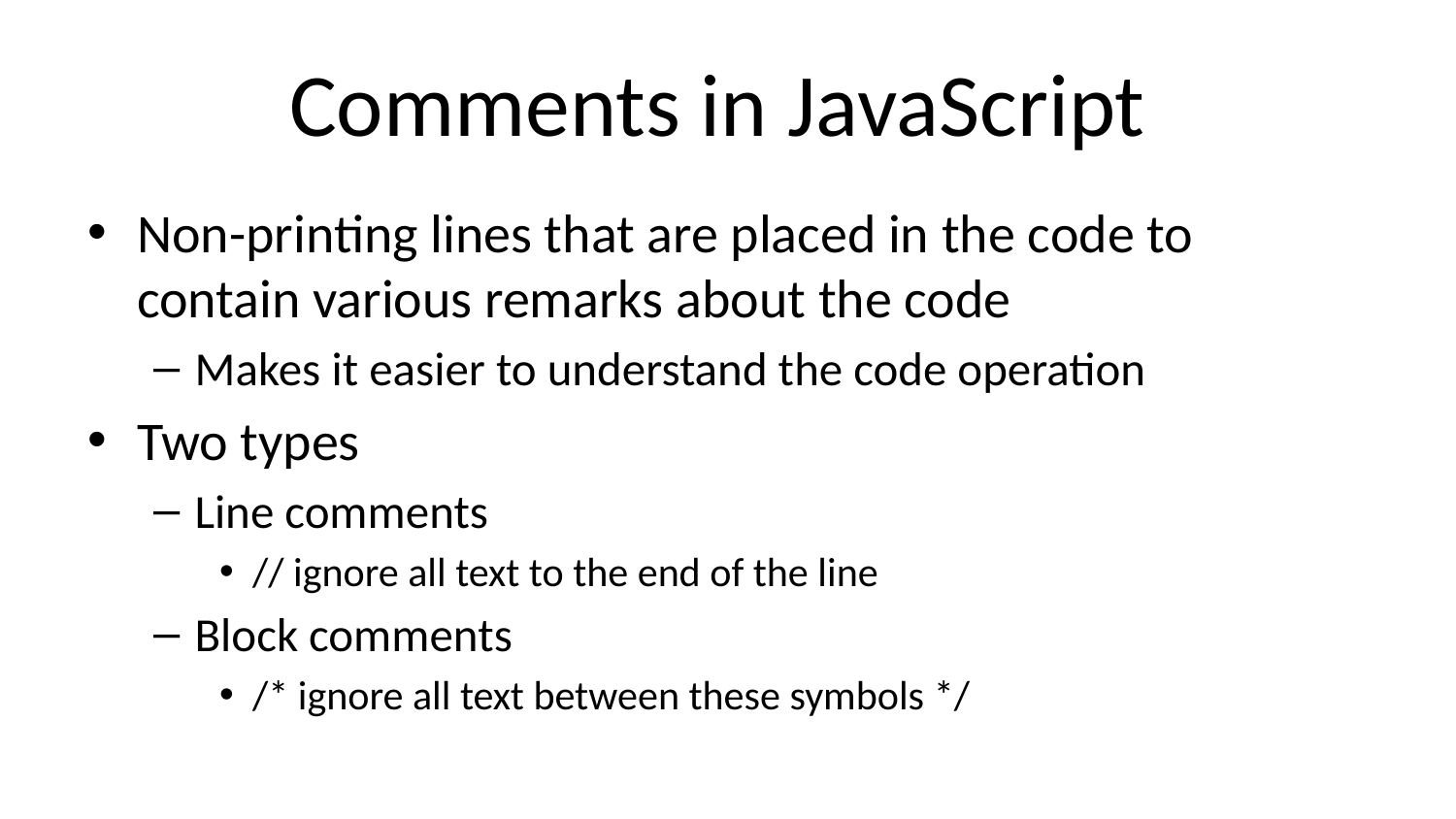

# Comments in JavaScript
Non-printing lines that are placed in the code to contain various remarks about the code
Makes it easier to understand the code operation
Two types
Line comments
// ignore all text to the end of the line
Block comments
/* ignore all text between these symbols */